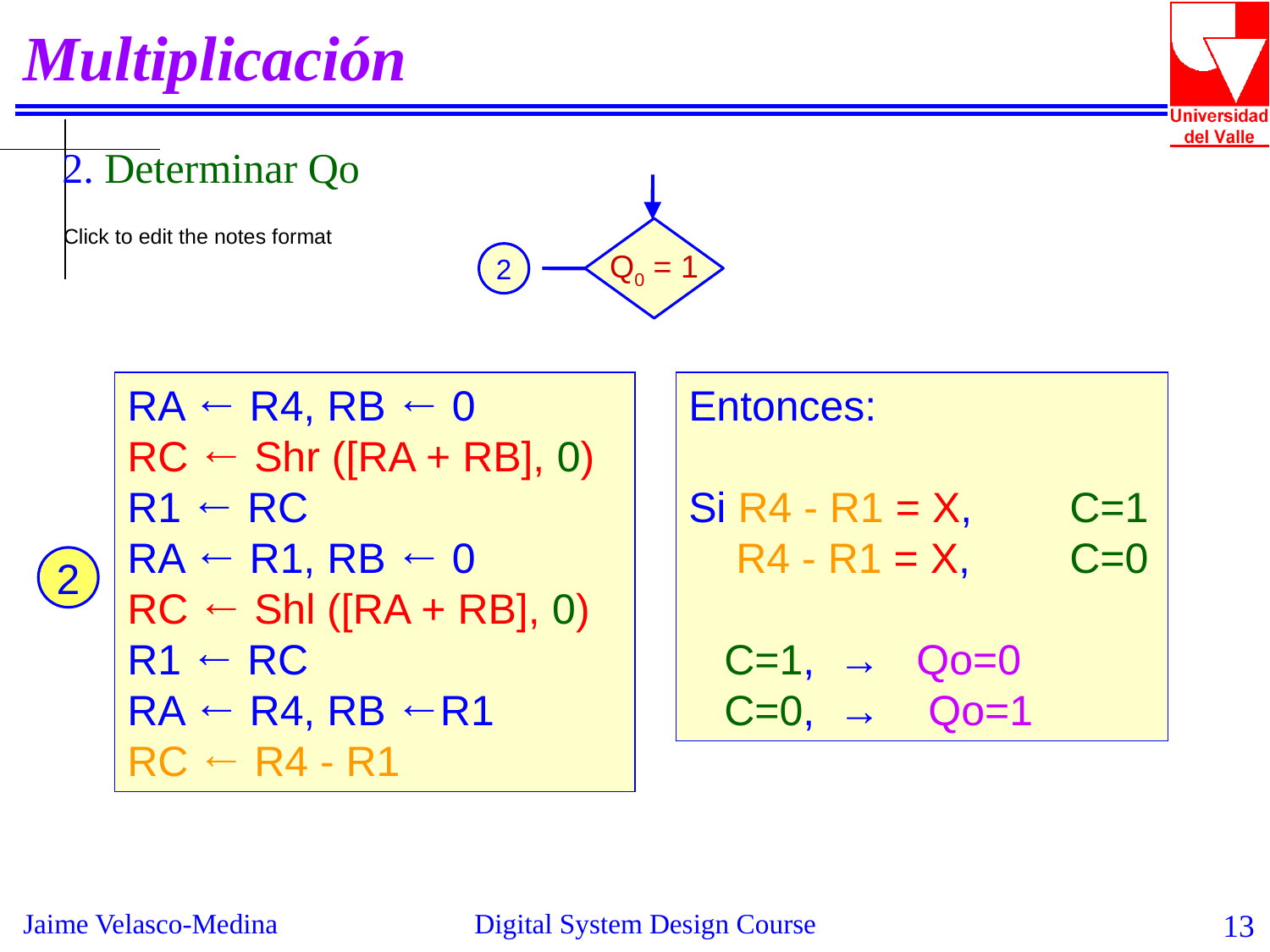

Multiplicación
2. Determinar Qo
Q0 = 1
2
RA ← R4, RB ← 0
RC ← Shr ([RA + RB], 0)
R1 ← RC
RA ← R1, RB ← 0
RC ← Shl ([RA + RB], 0)
R1 ← RC
RA ← R4, RB ←R1
RC ← R4 - R1
Entonces:

Si R4 - R1 = X, 	C=1
    R4 - R1 = X,   	C=0

   C=1,  →   Qo=0
   C=0,  →    Qo=1
2